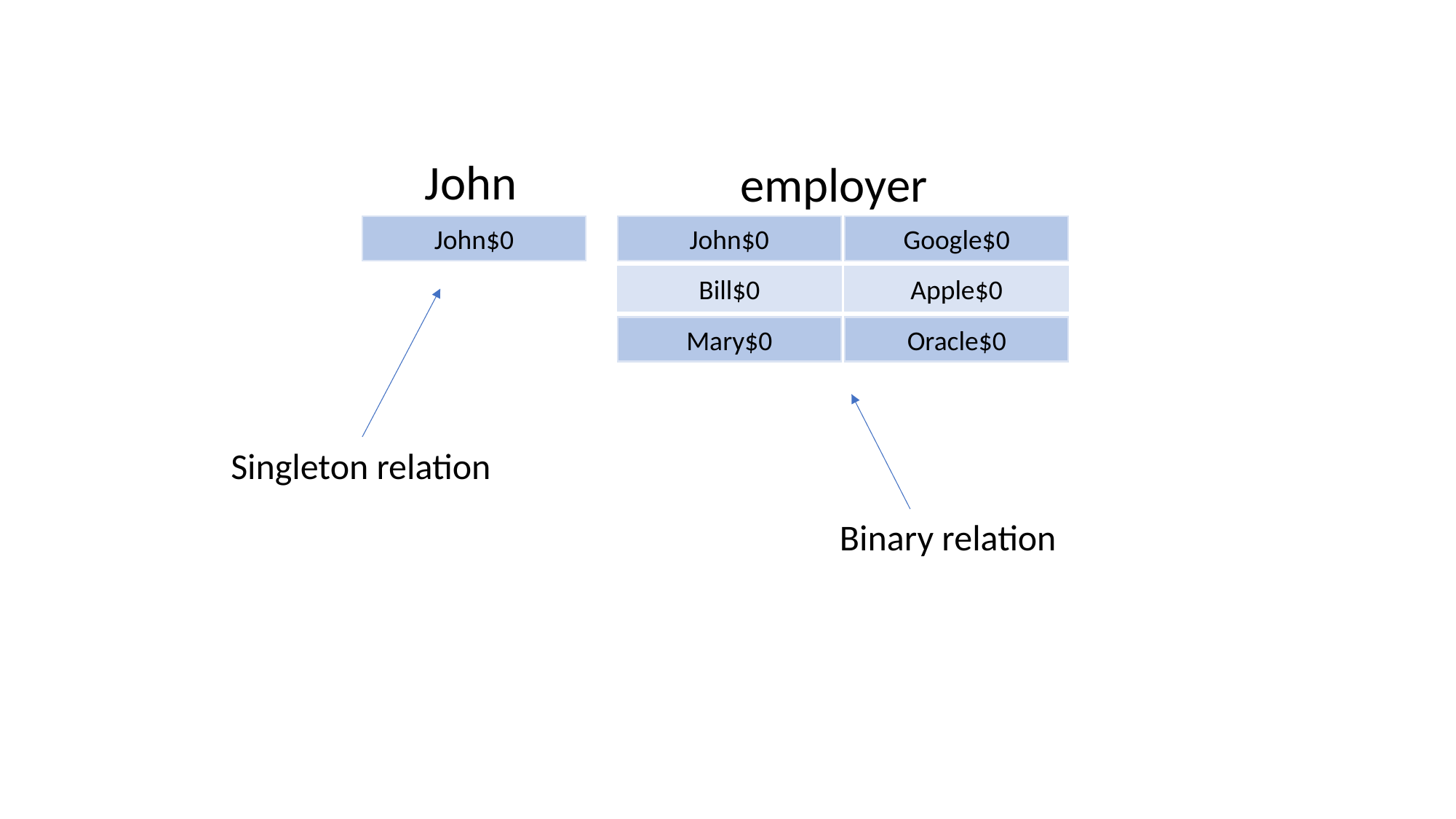

John
employer
John$0
Google$0
Bill$0
Apple$0
Mary$0
Oracle$0
John$0
Singleton relation
Binary relation